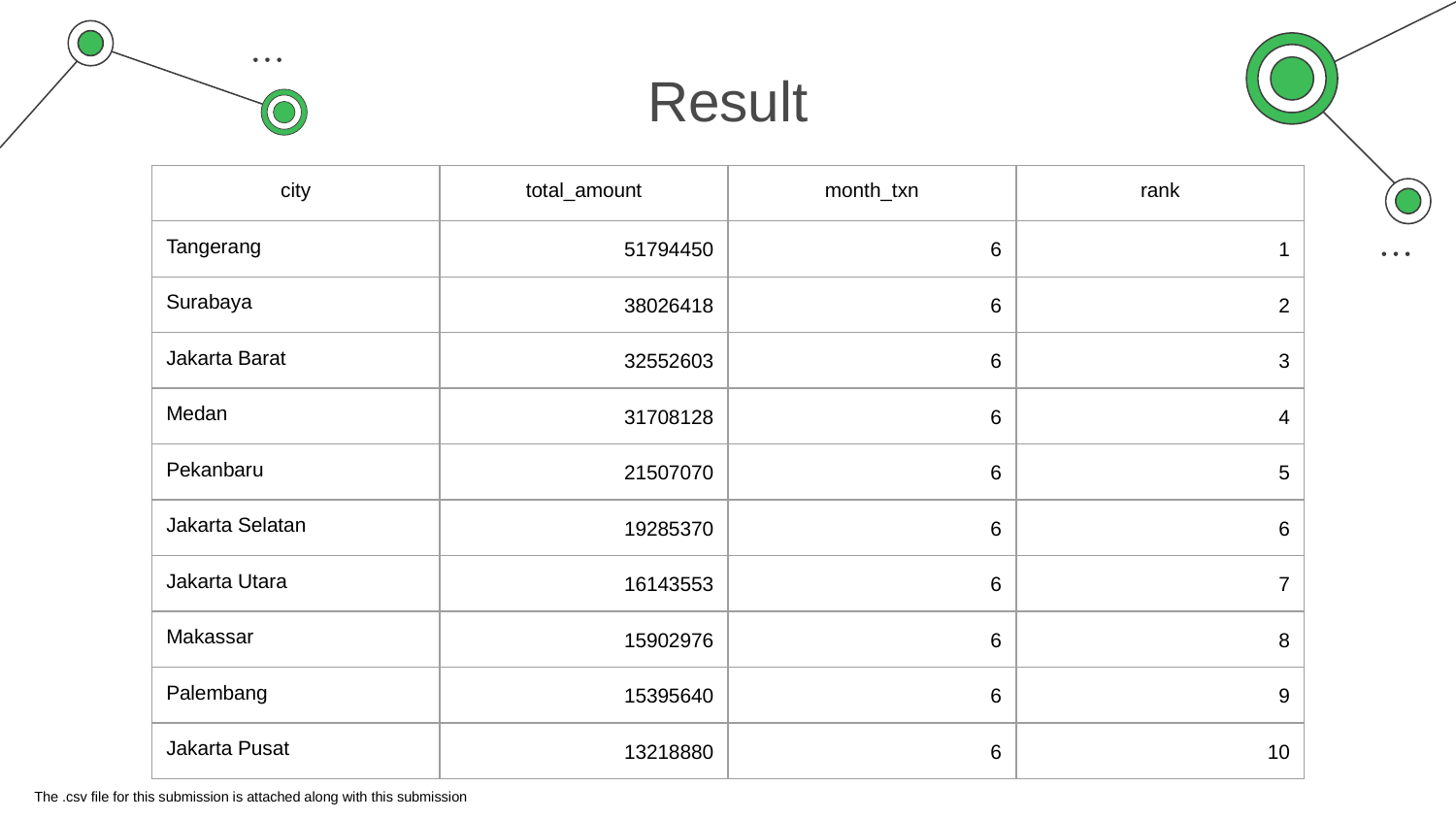

# Result
| city | total\_amount | month\_txn | rank |
| --- | --- | --- | --- |
| Tangerang | 51794450 | 6 | 1 |
| Surabaya | 38026418 | 6 | 2 |
| Jakarta Barat | 32552603 | 6 | 3 |
| Medan | 31708128 | 6 | 4 |
| Pekanbaru | 21507070 | 6 | 5 |
| Jakarta Selatan | 19285370 | 6 | 6 |
| Jakarta Utara | 16143553 | 6 | 7 |
| Makassar | 15902976 | 6 | 8 |
| Palembang | 15395640 | 6 | 9 |
| Jakarta Pusat | 13218880 | 6 | 10 |
The .csv file for this submission is attached along with this submission